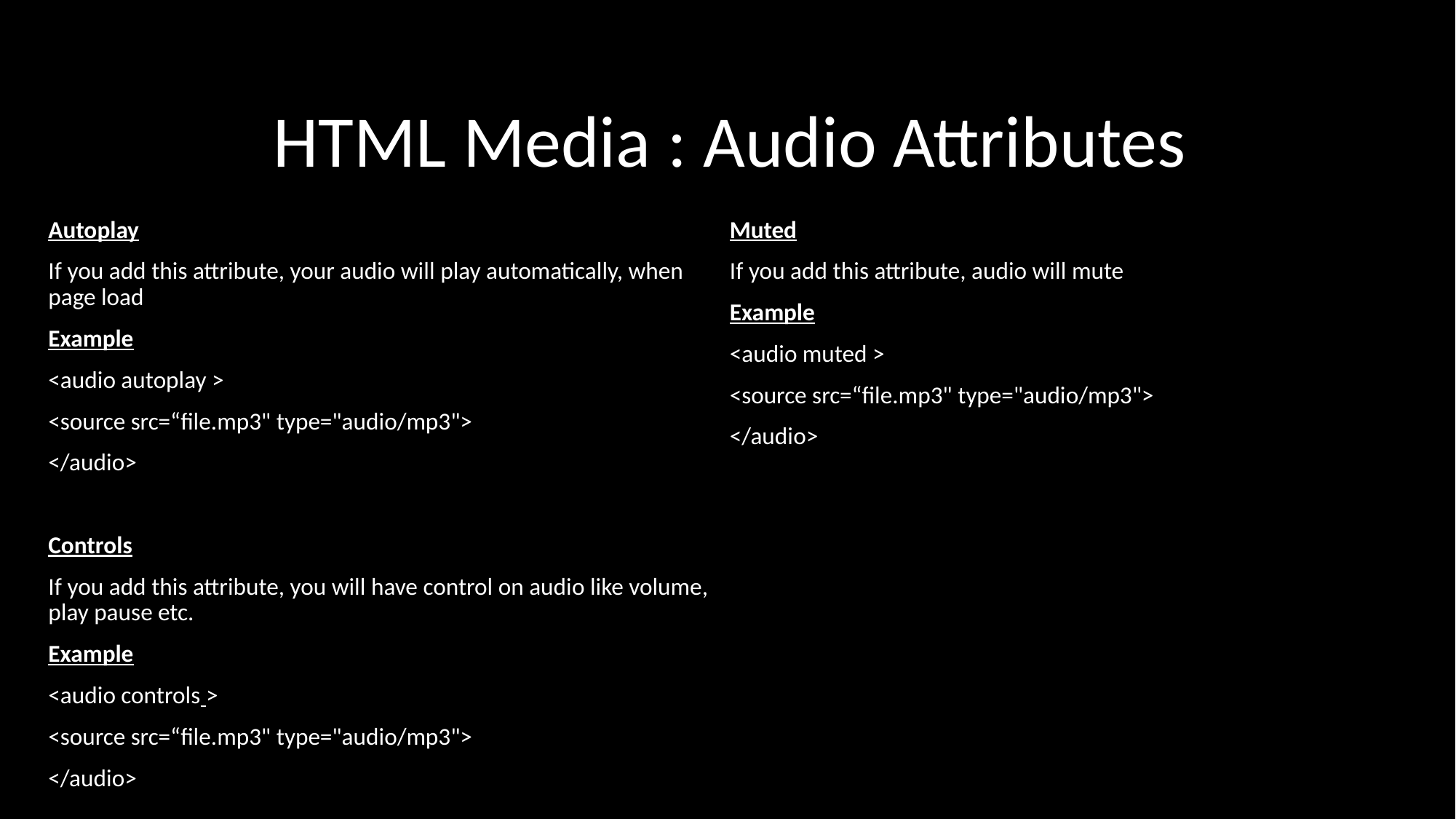

# HTML Media : Audio Attributes
Autoplay
If you add this attribute, your audio will play automatically, when page load
Example
<audio autoplay >
<source src=“file.mp3" type="audio/mp3">
</audio>

Controls
If you add this attribute, you will have control on audio like volume, play pause etc.
Example
<audio controls >
<source src=“file.mp3" type="audio/mp3">
</audio>
Muted
If you add this attribute, audio will mute
Example
<audio muted >
<source src=“file.mp3" type="audio/mp3">
</audio>